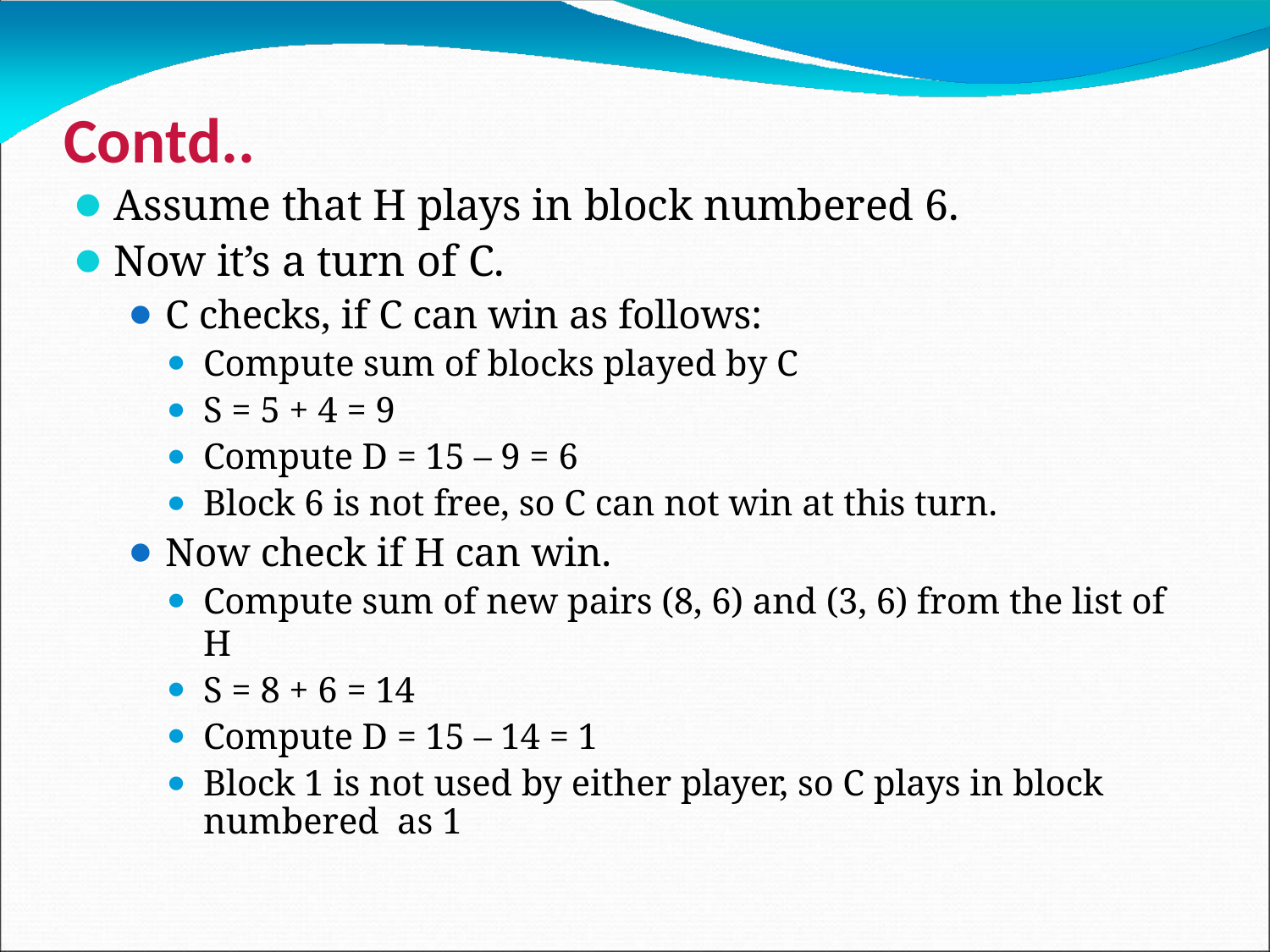

# Contd..
Assume that H plays in block numbered 6.
Now it’s a turn of C.
C checks, if C can win as follows:
Compute sum of blocks played by C
S = 5 + 4 = 9
Compute D = 15 – 9 = 6
Block 6 is not free, so C can not win at this turn.
Now check if H can win.
Compute sum of new pairs (8, 6) and (3, 6) from the list of H
S = 8 + 6 = 14
Compute D = 15 – 14 = 1
Block 1 is not used by either player, so C plays in block numbered  as 1